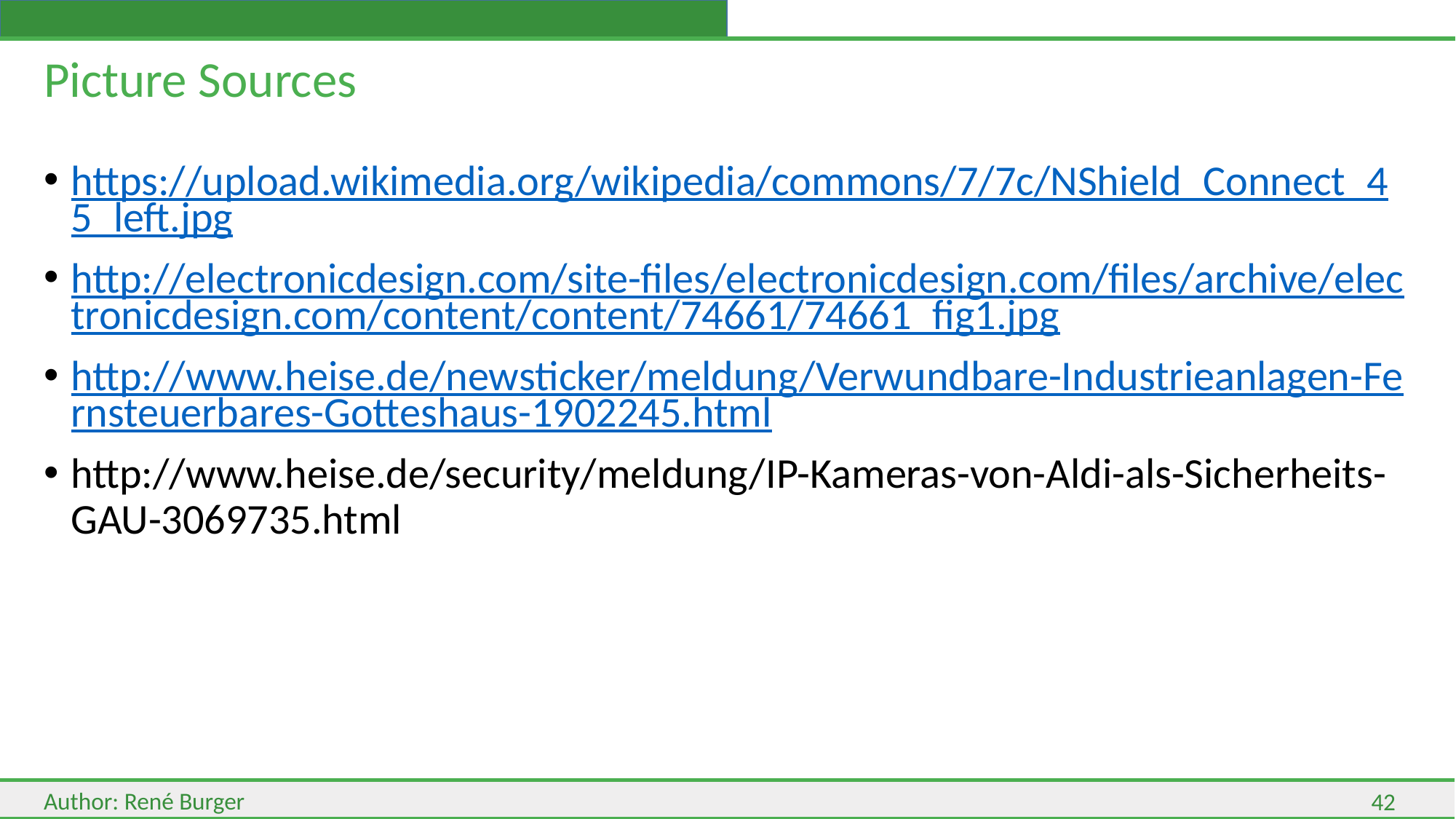

# Picture Sources
https://upload.wikimedia.org/wikipedia/commons/7/7c/NShield_Connect_45_left.jpg
http://electronicdesign.com/site-files/electronicdesign.com/files/archive/electronicdesign.com/content/content/74661/74661_fig1.jpg
http://www.heise.de/newsticker/meldung/Verwundbare-Industrieanlagen-Fernsteuerbares-Gotteshaus-1902245.html
http://www.heise.de/security/meldung/IP-Kameras-von-Aldi-als-Sicherheits-GAU-3069735.html
42
Author: René Burger